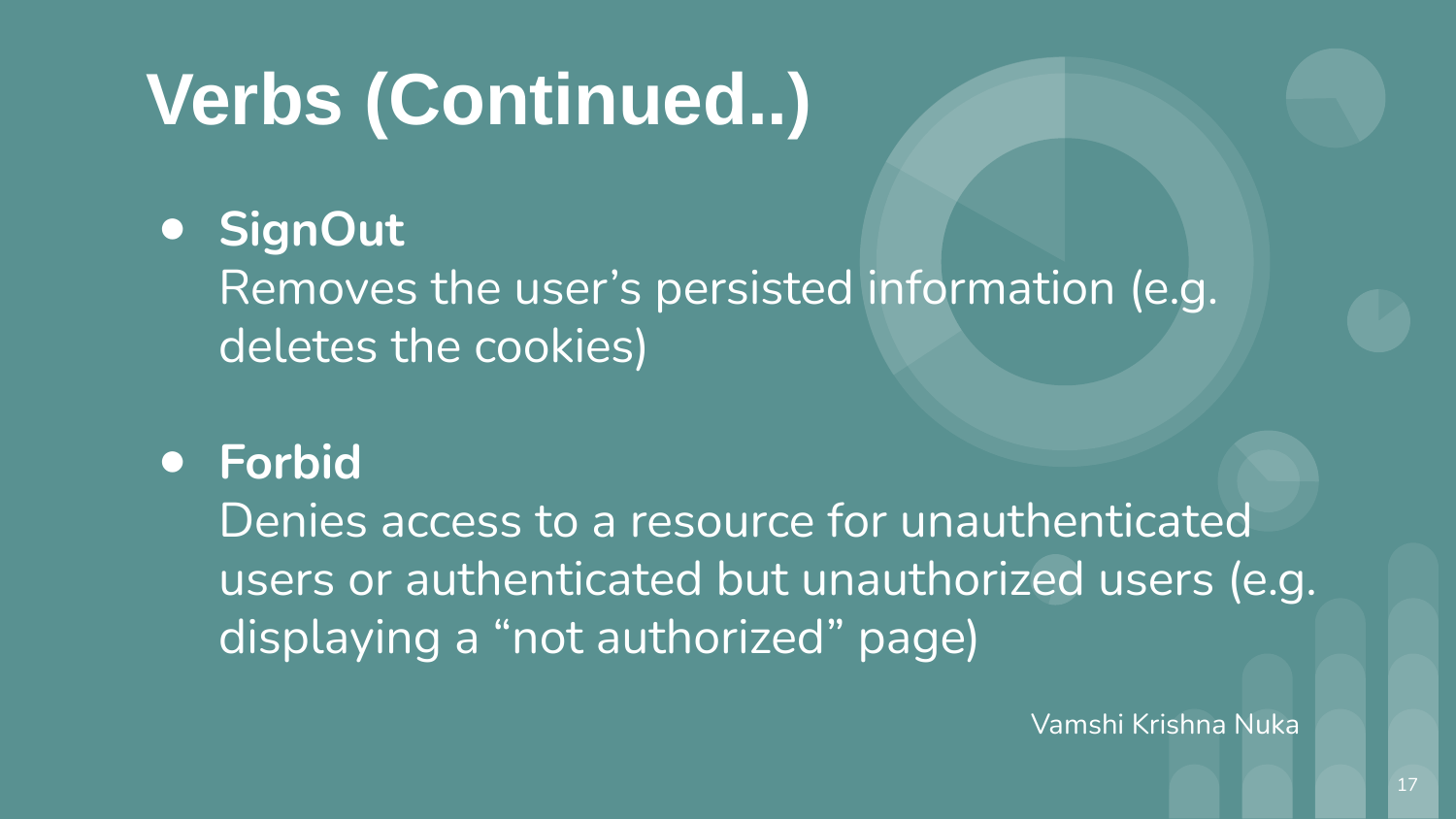

# Verbs (Continued..)

SignOut
Removes the user’s persisted information (e.g.  deletes the cookies)

Forbid
Denies access to a resource for unauthenticated users or authenticated but unauthorized users (e.g. displaying a “not authorized” page)
Vamshi Krishna Nuka
17